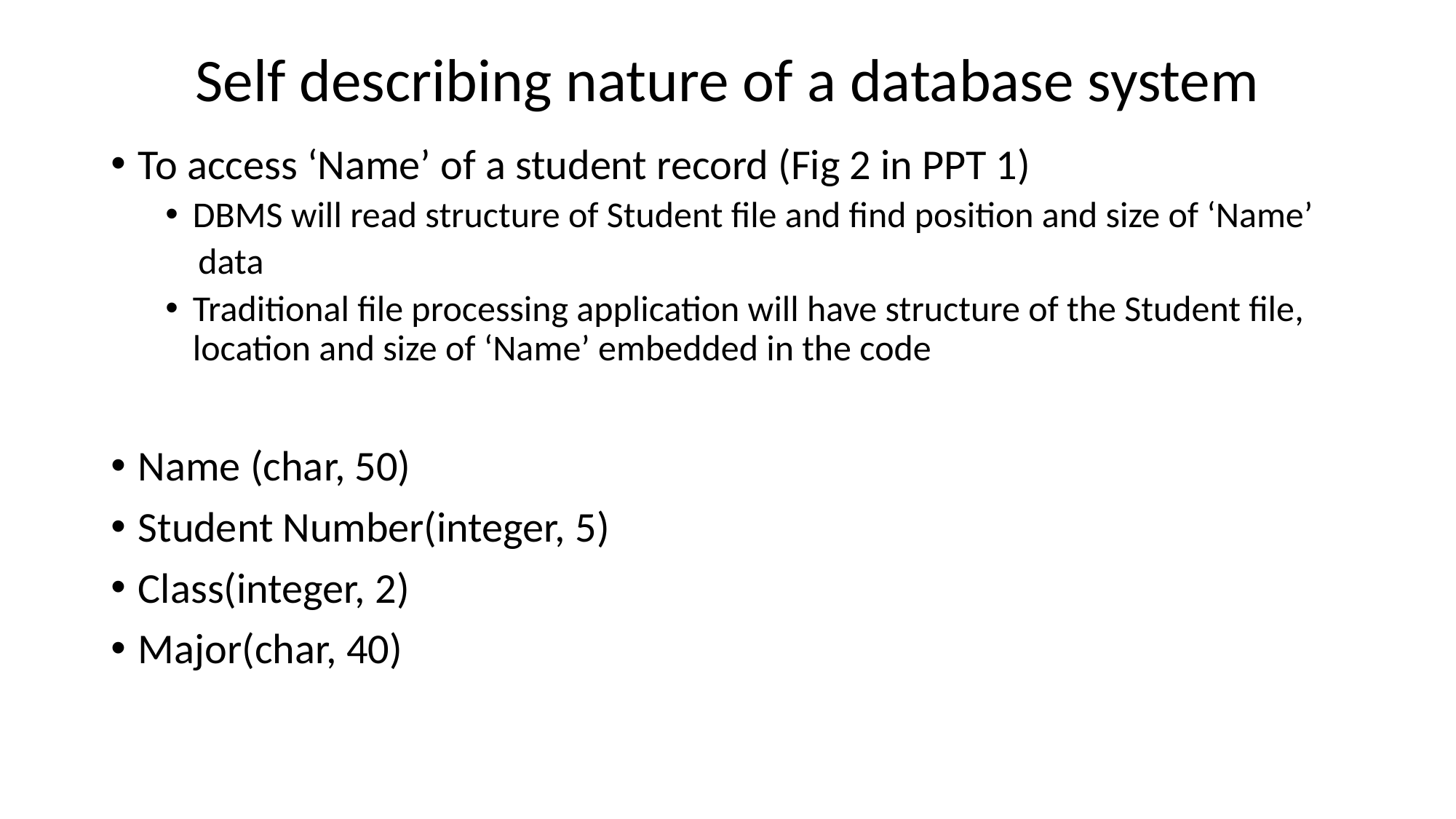

# Self describing nature of a database system
To access ‘Name’ of a student record (Fig 2 in PPT 1)
DBMS will read structure of Student file and find position and size of ‘Name’
    data
Traditional file processing application will have structure of the Student file, location and size of ‘Name’ embedded in the code

Name (char, 50)
Student Number(integer, 5)
Class(integer, 2)
Major(char, 40)